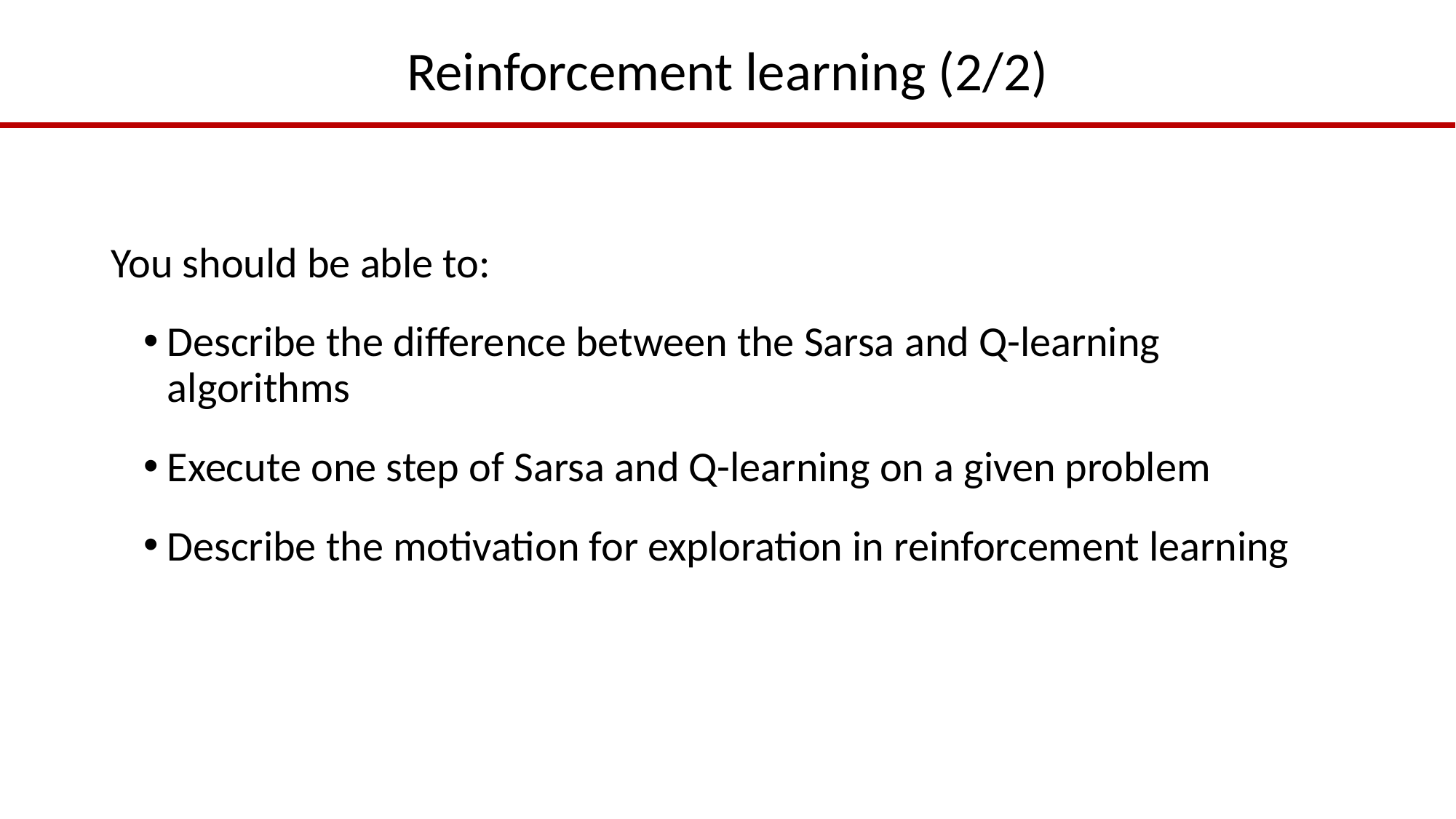

# Reinforcement learning (2/2)
You should be able to:
Describe the difference between the Sarsa and Q-learning algorithms
Execute one step of Sarsa and Q-learning on a given problem
Describe the motivation for exploration in reinforcement learning